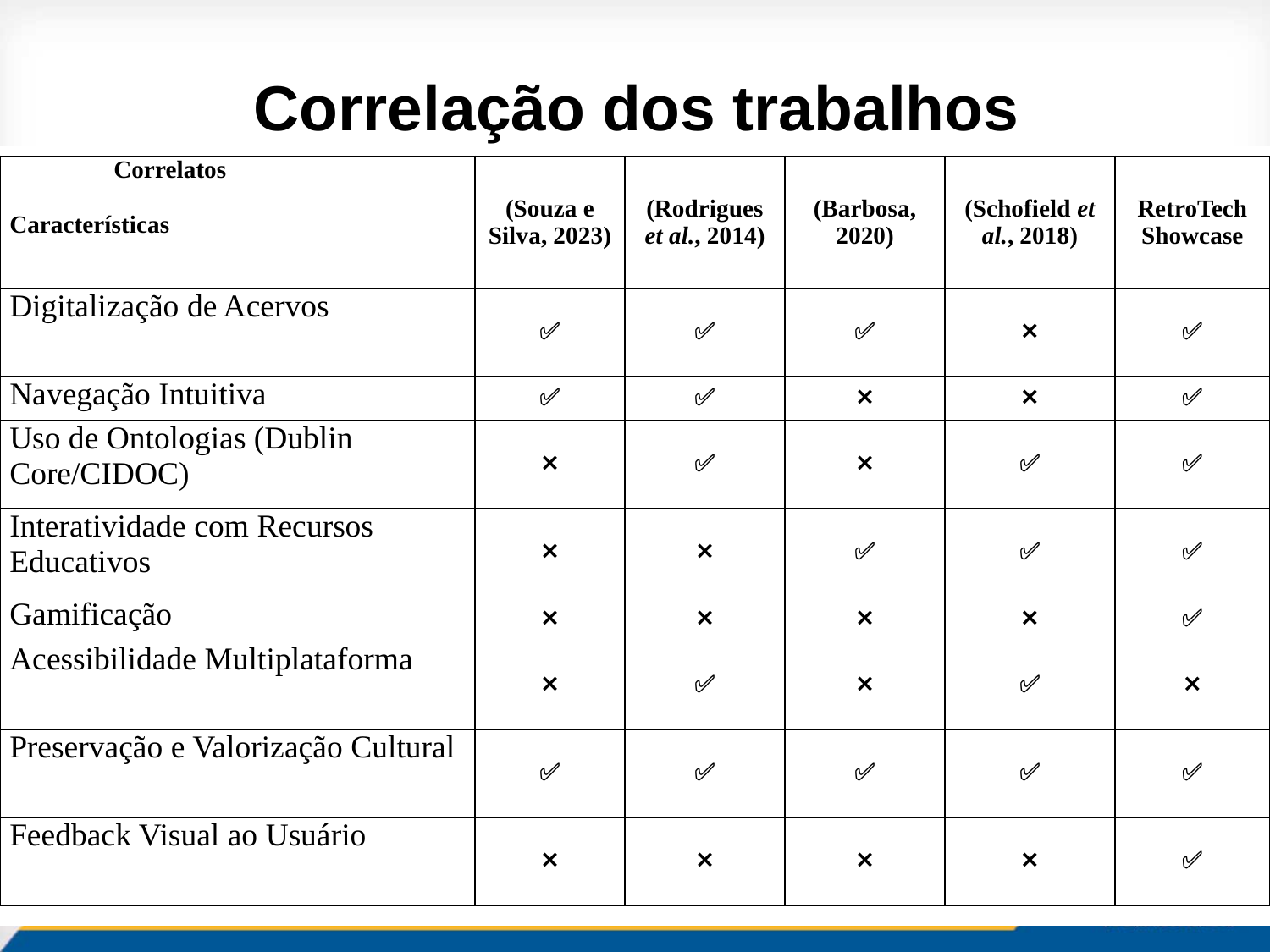

# Correlação dos trabalhos

| Correlatos   Características | (Souza e Silva, 2023) | (Rodrigues et al., 2014) | (Barbosa, 2020) | (Schofield et al., 2018) | RetroTech Showcase |
| --- | --- | --- | --- | --- | --- |
| Digitalização de Acervos | ✅ | ✅ | ✅ | ❌ | ✅ |
| Navegação Intuitiva | ✅ | ✅ | ❌ | ❌ | ✅ |
| Uso de Ontologias (Dublin Core/CIDOC) | ❌ | ✅ | ❌ | ✅ | ✅ |
| Interatividade com Recursos Educativos | ❌ | ❌ | ✅ | ✅ | ✅ |
| Gamificação | ❌ | ❌ | ❌ | ❌ | ✅ |
| Acessibilidade Multiplataforma | ❌ | ✅ | ❌ | ✅ | ❌ |
| Preservação e Valorização Cultural | ✅ | ✅ | ✅ | ✅ | ✅ |
| Feedback Visual ao Usuário | ❌ | ❌ | ❌ | ❌ | ✅ |